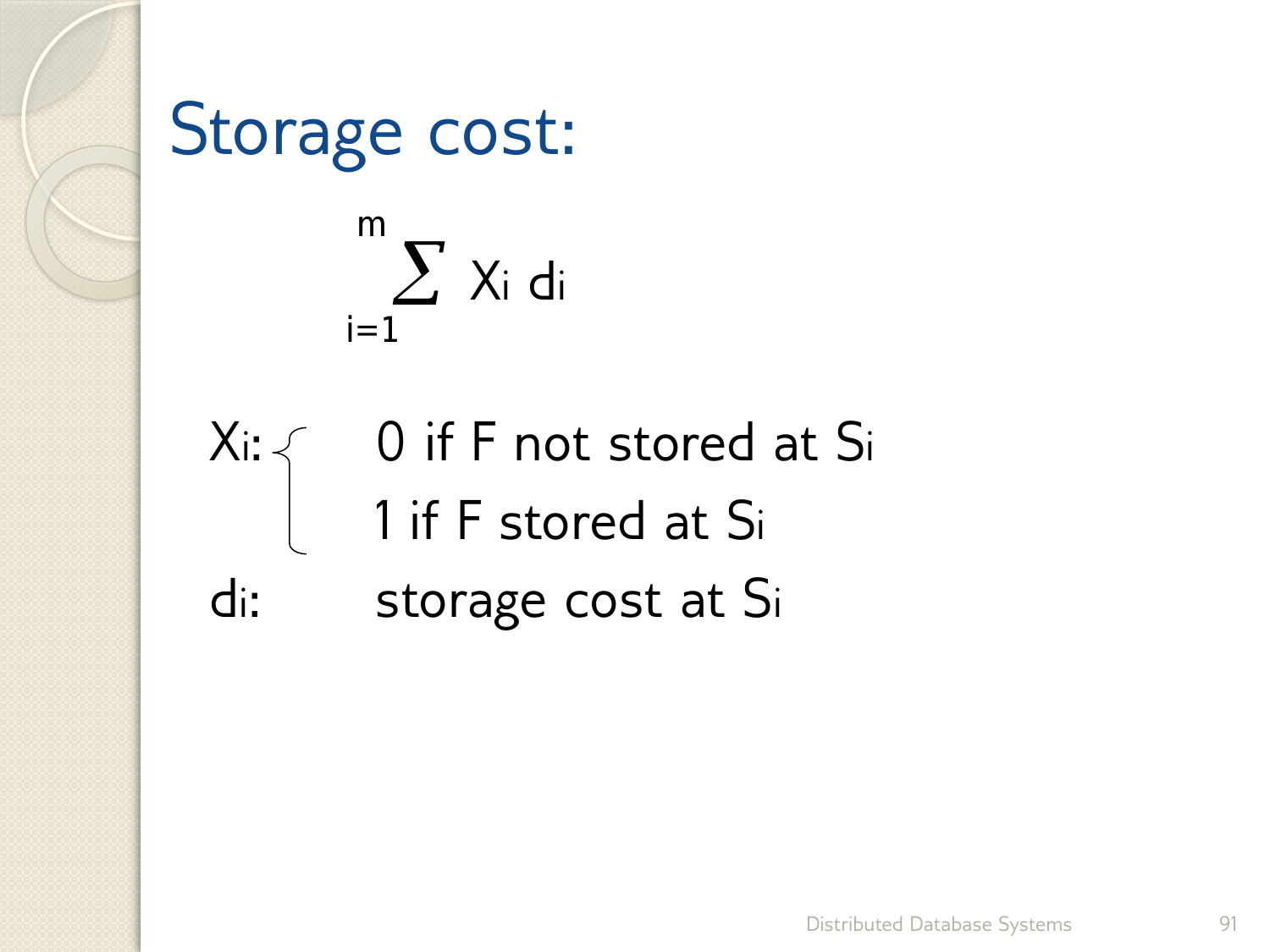

# Storage cost:
m
		 ∑ Xi di

Xi:	0 if F not stored at Si
		1 if F stored at Si
di:  	storage cost at Si
i=1

Distributed Database Systems
91